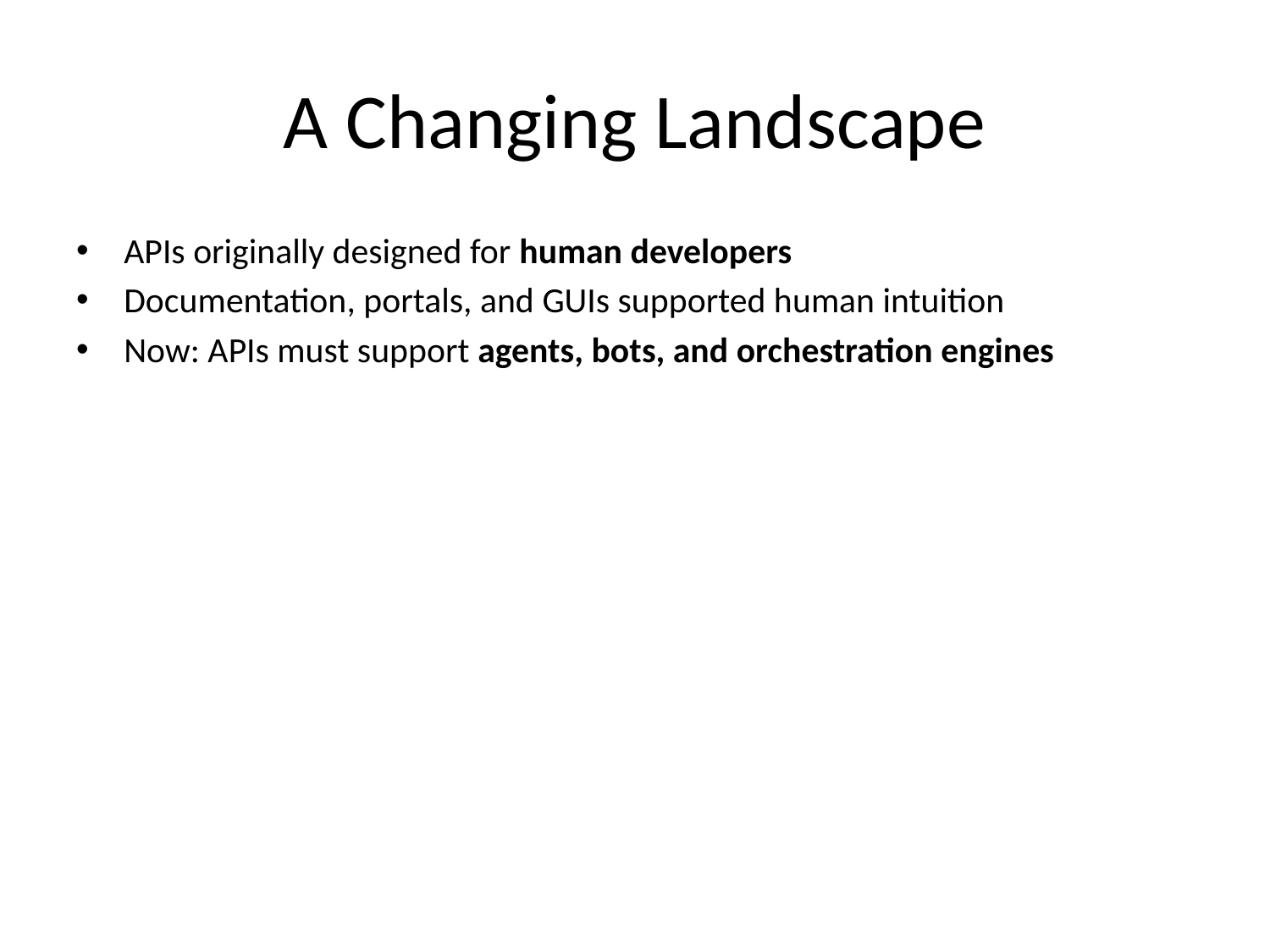

# A Changing Landscape
APIs originally designed for human developers
Documentation, portals, and GUIs supported human intuition
Now: APIs must support agents, bots, and orchestration engines